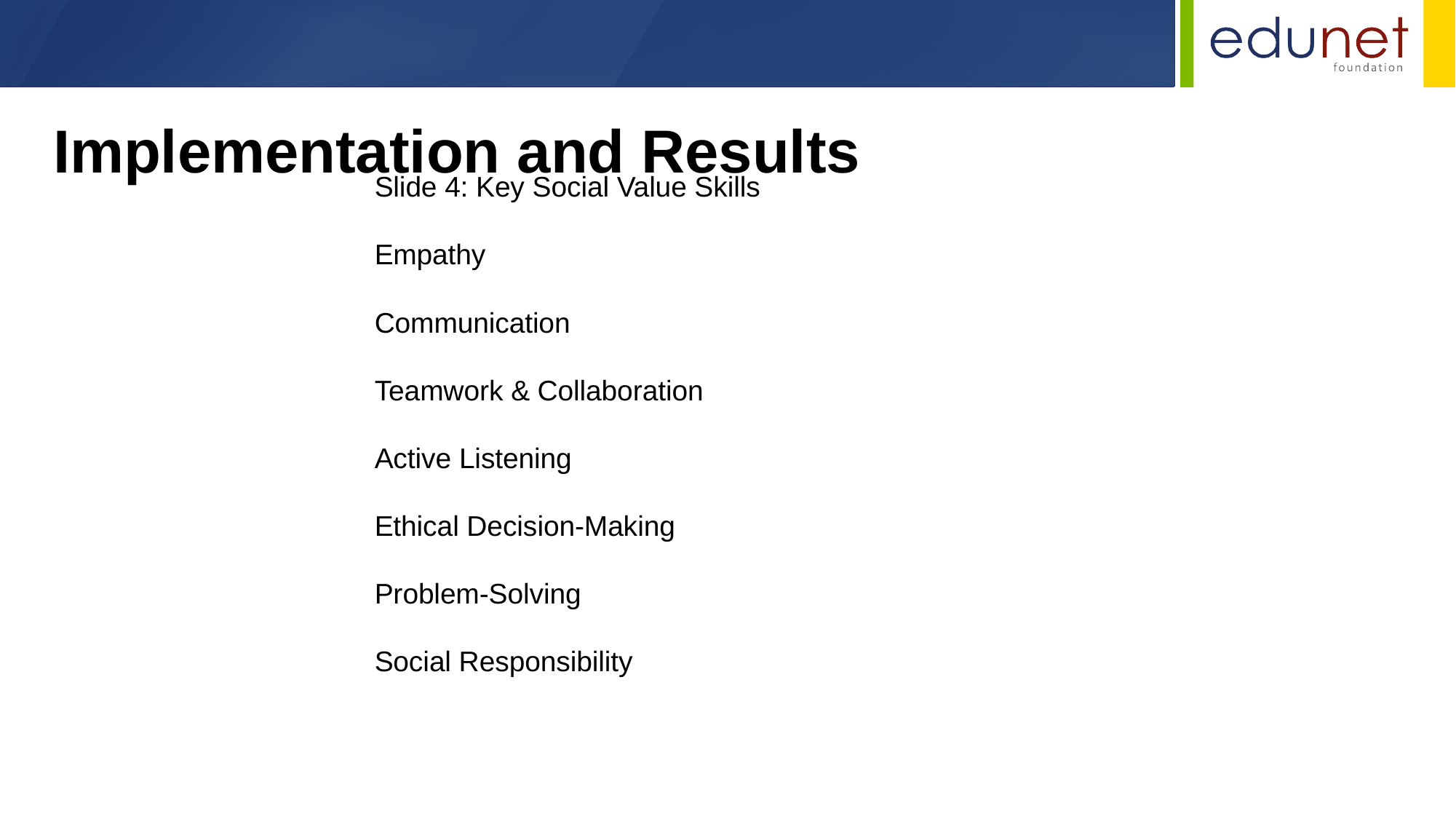

Implementation and Results

Slide 4: Key Social Value Skills

Empathy

Communication

Teamwork & Collaboration

Active Listening

Ethical Decision-Making

Problem-Solving

Social Responsibility